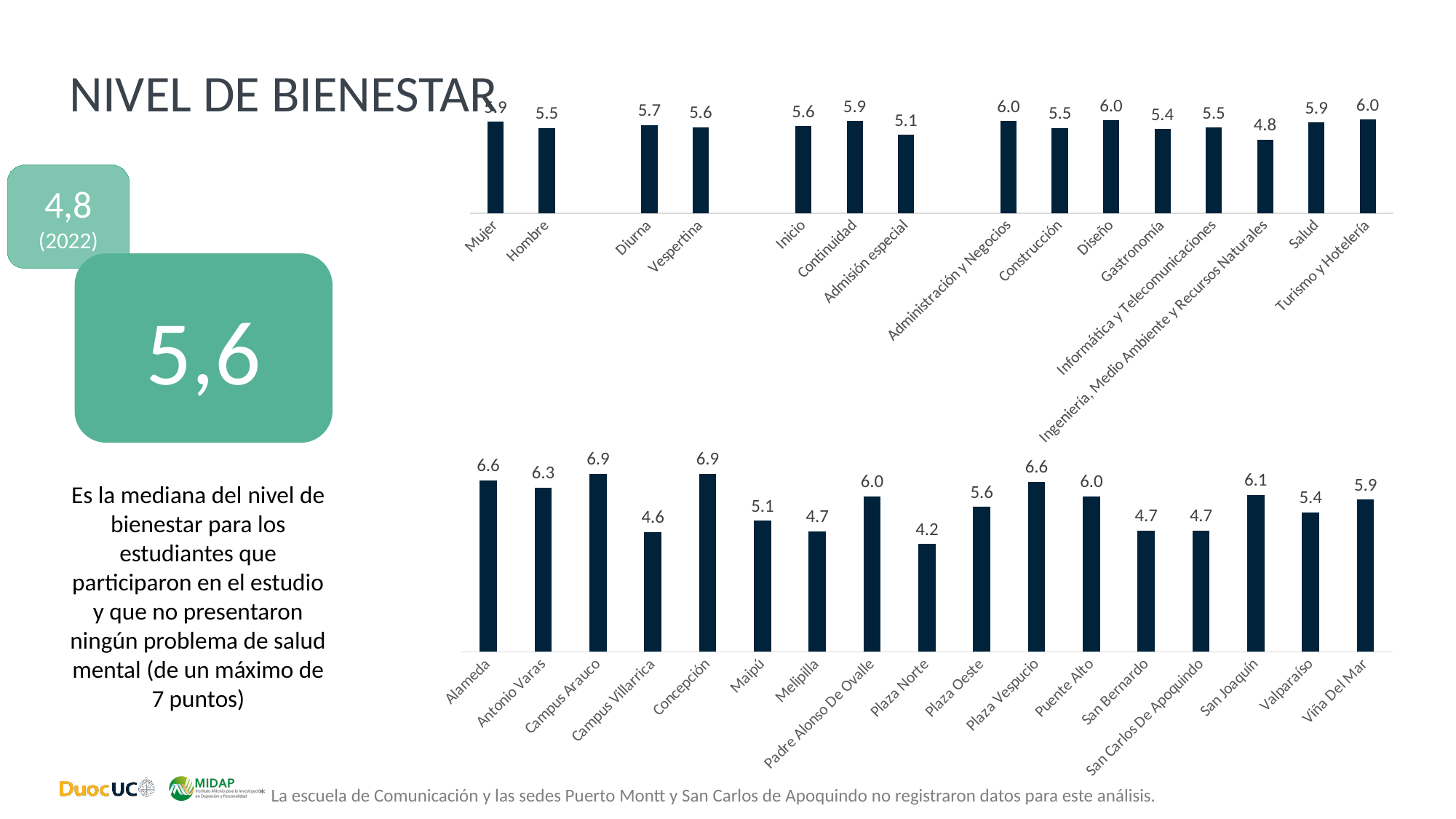

# Nivel de Bienestar

### Chart

| Category | Serie 1 |
|---|---|
| Mujer | 5.90625 |
| Hombre | 5.5 |
|  | None |
| Diurna | 5.6875 |
| Vespertina | 5.5625 |
|  | None |
| Inicio | 5.625 |
| Continuidad | 5.9375 |
| Admisión especial | 5.0625 |
|  | None |
| Administración y Negocios | 5.96875 |
| Construcción | 5.5 |
| Diseño | 6.0 |
| Gastronomía | 5.4375 |
| Informática y Telecomunicaciones | 5.53125 |
| Ingeniería, Medio Ambiente y Recursos Naturales | 4.75 |
| Salud | 5.875 |
| Turismo y Hotelería | 6.03125 |
4,8
(2022)
5,6

### Chart

| Category | Serie 1 |
|---|---|
| Alameda | 6.625 |
| Antonio Varas | 6.34375 |
| Campus Arauco | 6.875 |
| Campus Villarrica | 4.625 |
| Concepción | 6.875 |
| Maipú | 5.0625 |
| Melipilla | 4.65625 |
| Padre Alonso De Ovalle | 6.0 |
| Plaza Norte | 4.15625 |
| Plaza Oeste | 5.59375 |
| Plaza Vespucio | 6.5625 |
| Puente Alto | 6.0 |
| San Bernardo | 4.6875 |
| San Carlos De Apoquindo | 4.6875 |
| San Joaquín | 6.0625 |
| Valparaíso | 5.375 |
| Viña Del Mar | 5.875 |
Es la mediana del nivel de bienestar para los estudiantes que participaron en el estudio y que no presentaron ningún problema de salud mental (de un máximo de 7 puntos)
* La escuela de Comunicación y las sedes Puerto Montt y San Carlos de Apoquindo no registraron datos para este análisis.